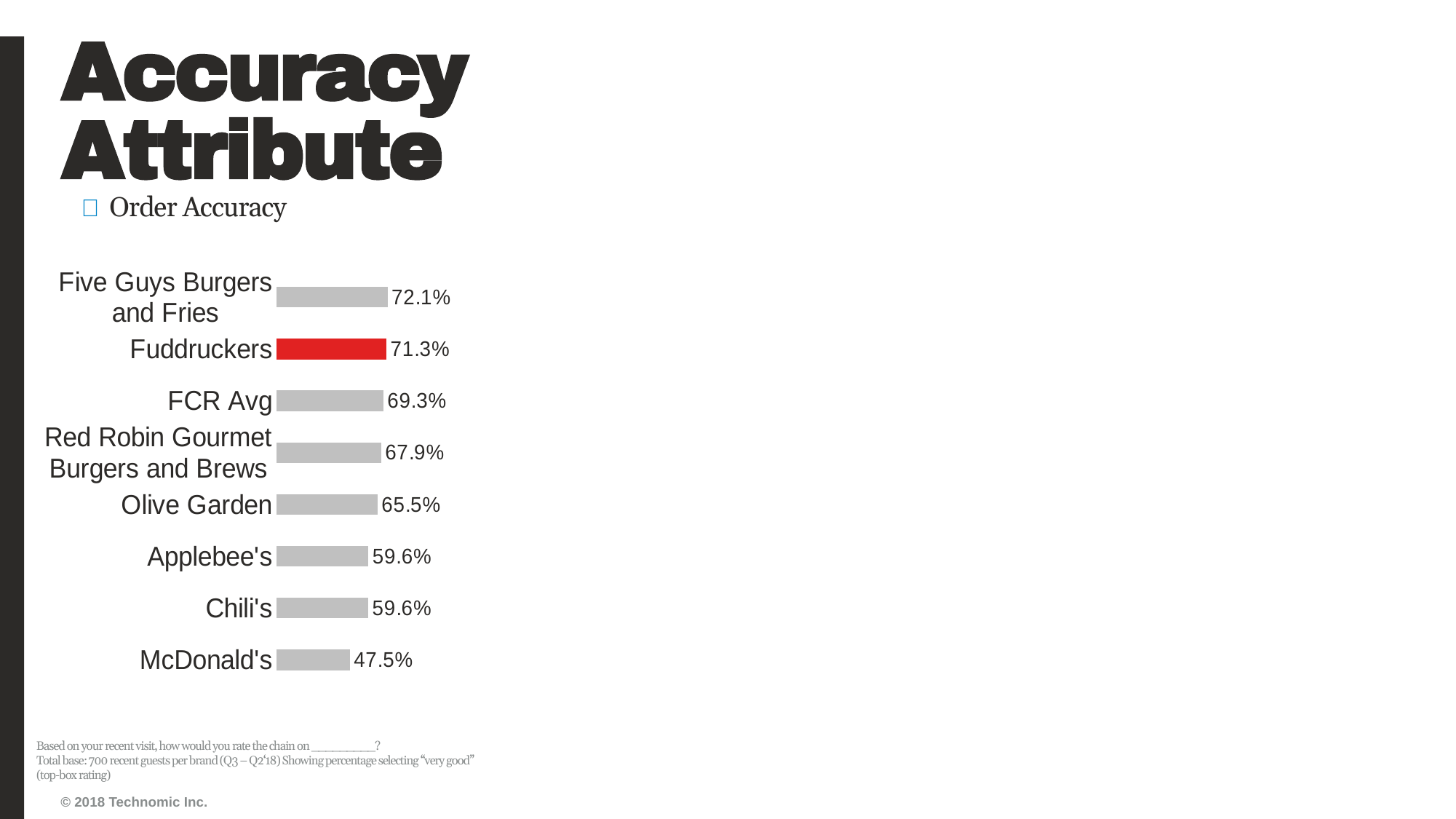

# Accuracy Attribute
Order Accuracy

### Chart

| Category | Series1 |
|---|---|
| McDonald's | 0.4752186588921283 |
| Chili's | 0.595679012345679 |
| Applebee's | 0.5960061443932412 |
| Olive Garden | 0.6549520766773163 |
| Red Robin Gourmet Burgers and Brews | 0.6786833855799373 |
| FCR Avg | 0.6925554882268848 |
| Fuddruckers | 0.7132132132132132 |
| Five Guys Burgers and Fries | 0.7205240174672489 |
Based on your recent visit, how would you rate the chain on _________?                                           Total base: 700 recent guests per brand (Q3 – Q2‘18) Showing percentage selecting “very good” (top-box rating)